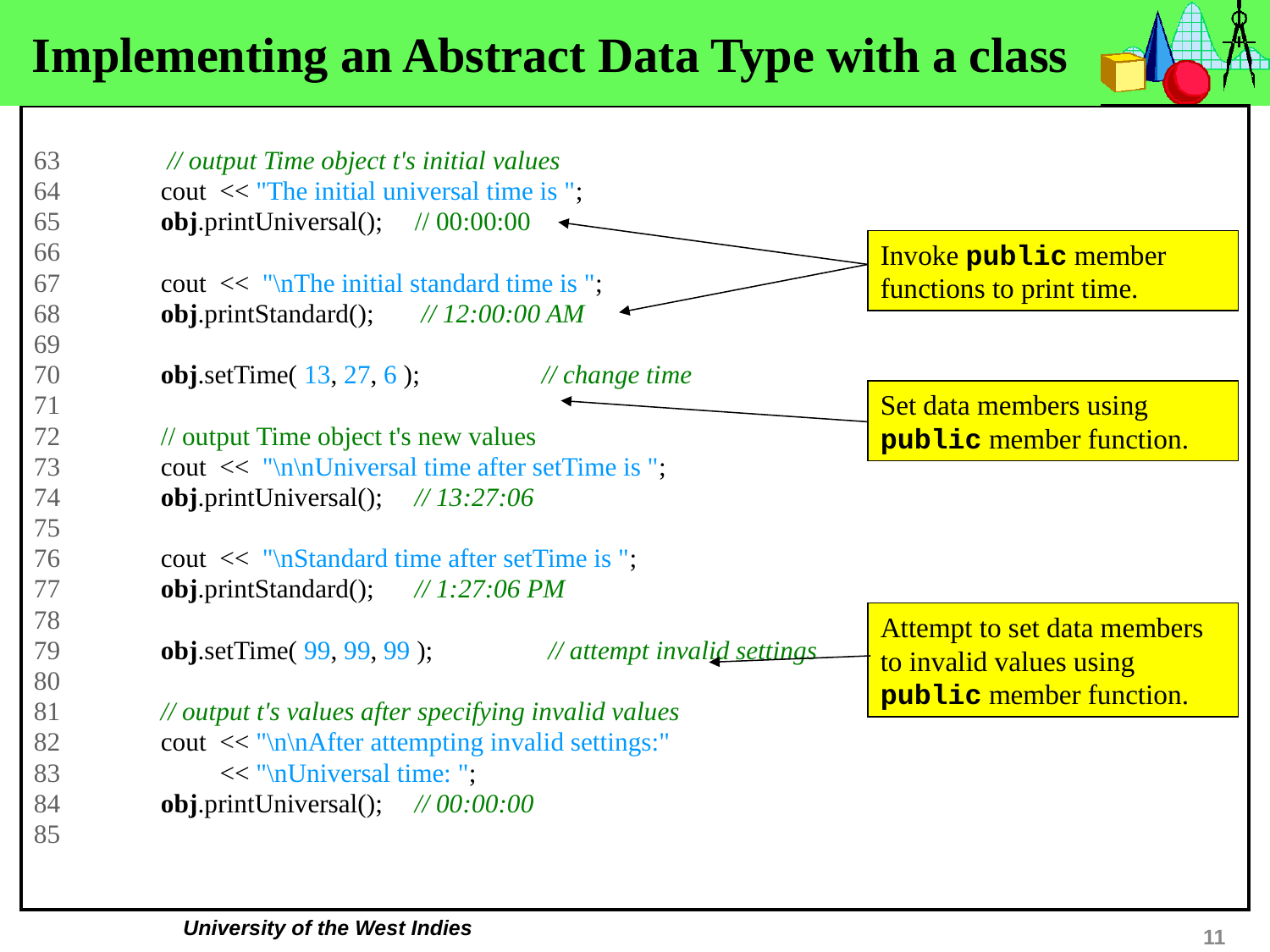

# Implementing an Abstract Data Type with a class

63 	 // output Time object t's initial values
64       	cout  << "The initial universal time is ";
65       	obj.printUniversal();   	// 00:00:00
66
67       	cout  <<  "\nThe initial standard time is ";
68       	obj.printStandard();   	 // 12:00:00 AM
69
70       	obj.setTime( 13, 27, 6 );   	// change time
71
72       	// output Time object t's new values
73       	cout  <<  "\n\nUniversal time after setTime is ";
74       	obj.printUniversal();   	// 13:27:06
75
76       	cout  <<  "\nStandard time after setTime is ";
77       	obj.printStandard();    	// 1:27:06 PM
78
79       	obj.setTime( 99, 99, 99 ); 	 // attempt invalid settings
80
81       	// output t's values after specifying invalid values
82       	cout  << "\n\nAfter attempting invalid settings:"
83             	         << "\nUniversal time: ";
84       	obj.printUniversal();   	// 00:00:00
85

Invoke public member functions to print time.

Set data members using public member function.

Attempt to set data members to invalid values using public member function.

11